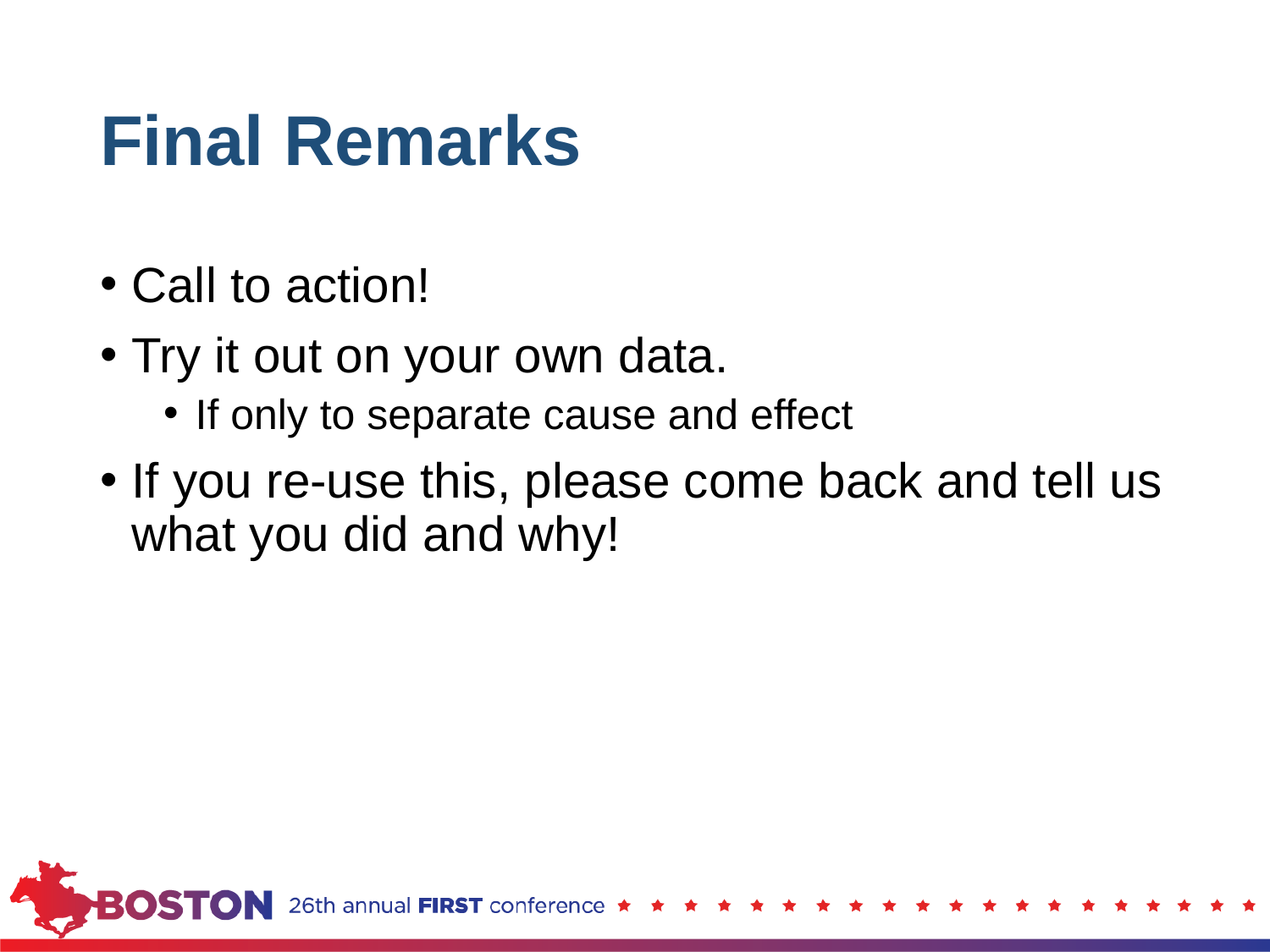

# Final Remarks
Call to action!
Try it out on your own data.
If only to separate cause and effect
If you re-use this, please come back and tell us what you did and why!